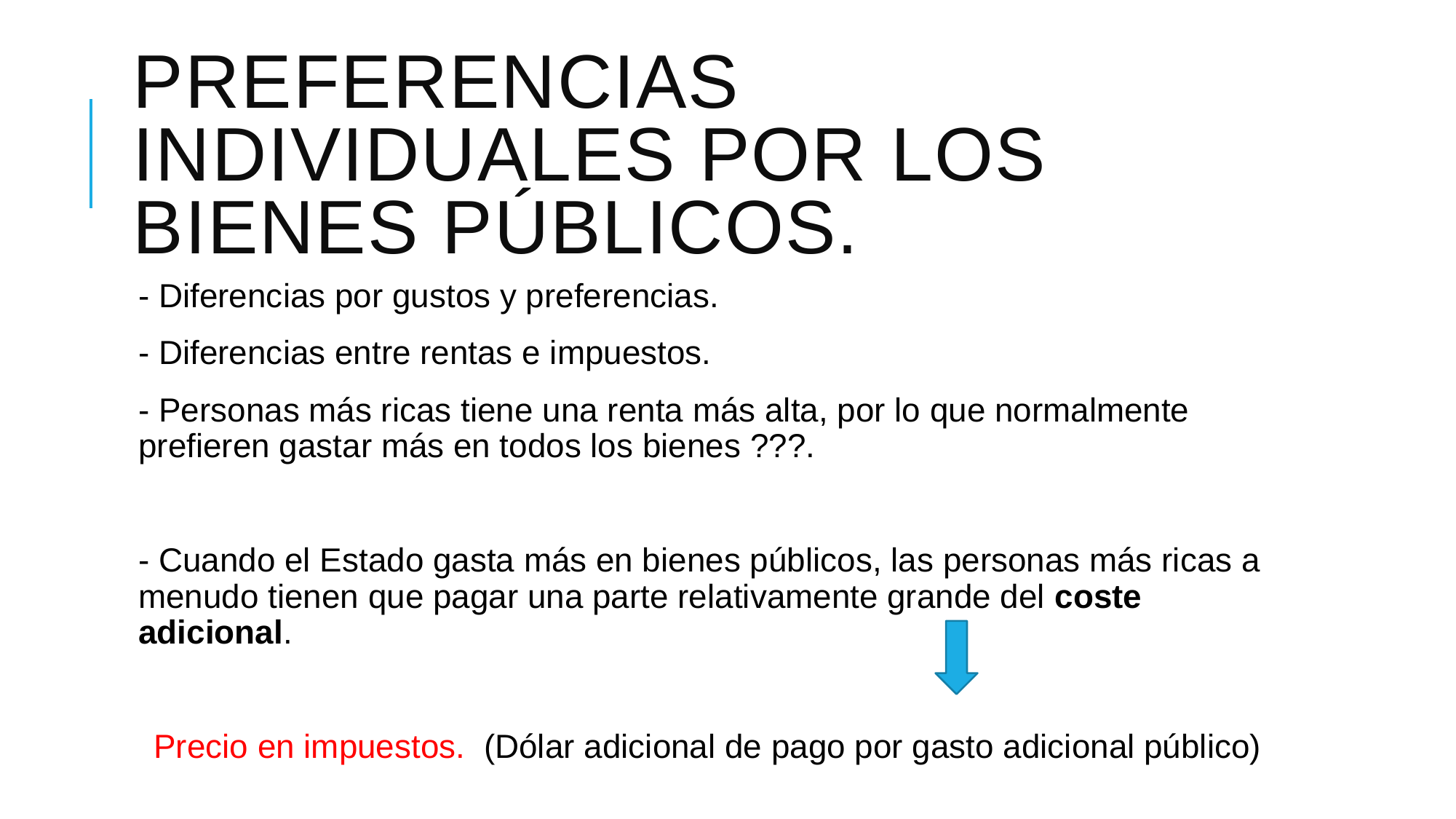

# Preferencias individuales por los bienes públicos.
- Diferencias por gustos y preferencias.
- Diferencias entre rentas e impuestos.
- Personas más ricas tiene una renta más alta, por lo que normalmente prefieren gastar más en todos los bienes ???.

- Cuando el Estado gasta más en bienes públicos, las personas más ricas a menudo tienen que pagar una parte relativamente grande del coste adicional.

Precio en impuestos.  (Dólar adicional de pago por gasto adicional público)